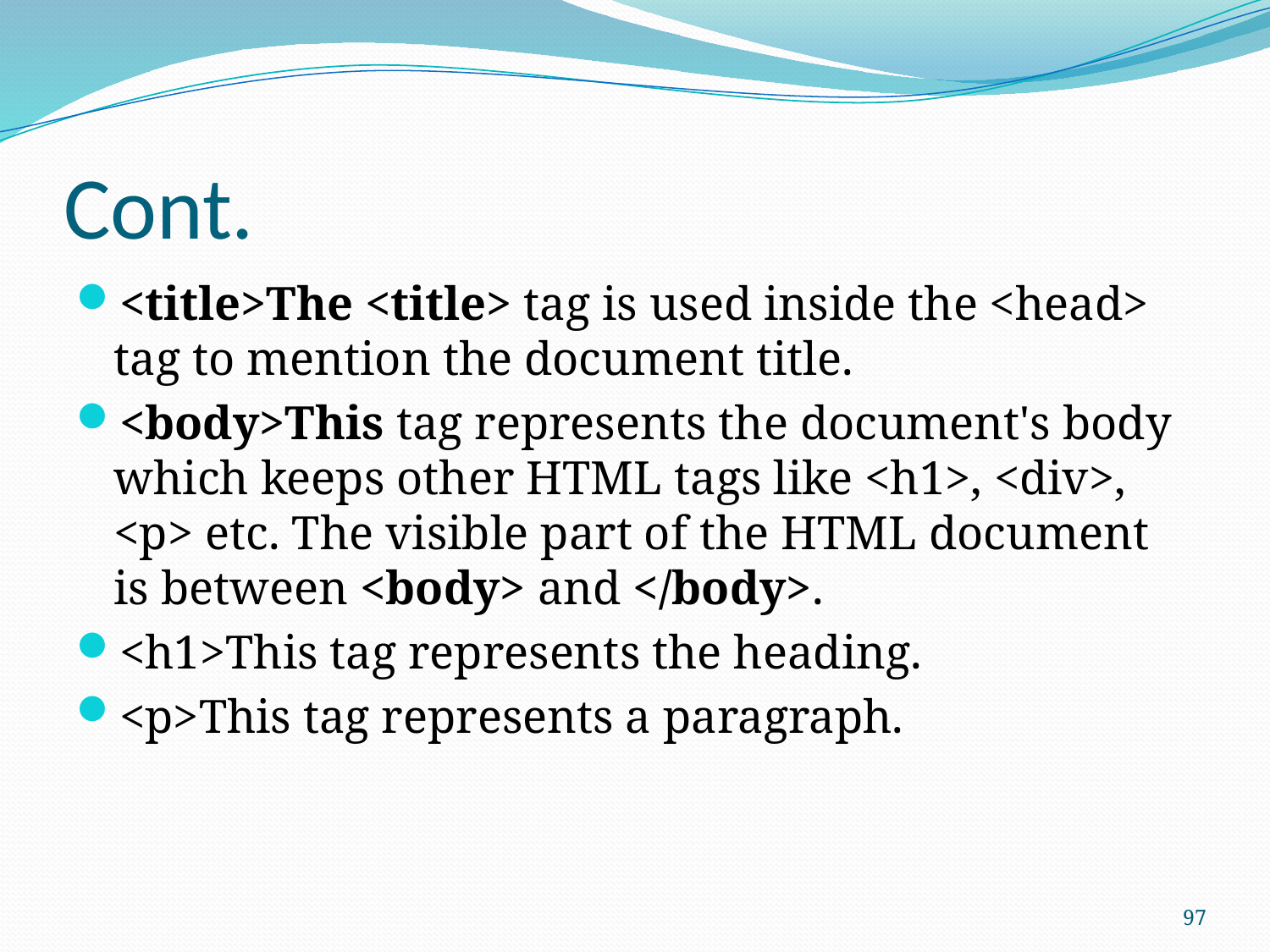

# Cont.
<title>The <title> tag is used inside the <head> tag to mention the document title.
<body>This tag represents the document's body which keeps other HTML tags like <h1>, <div>, <p> etc. The visible part of the HTML document is between <body> and </body>.
<h1>This tag represents the heading.
<p>This tag represents a paragraph.
97